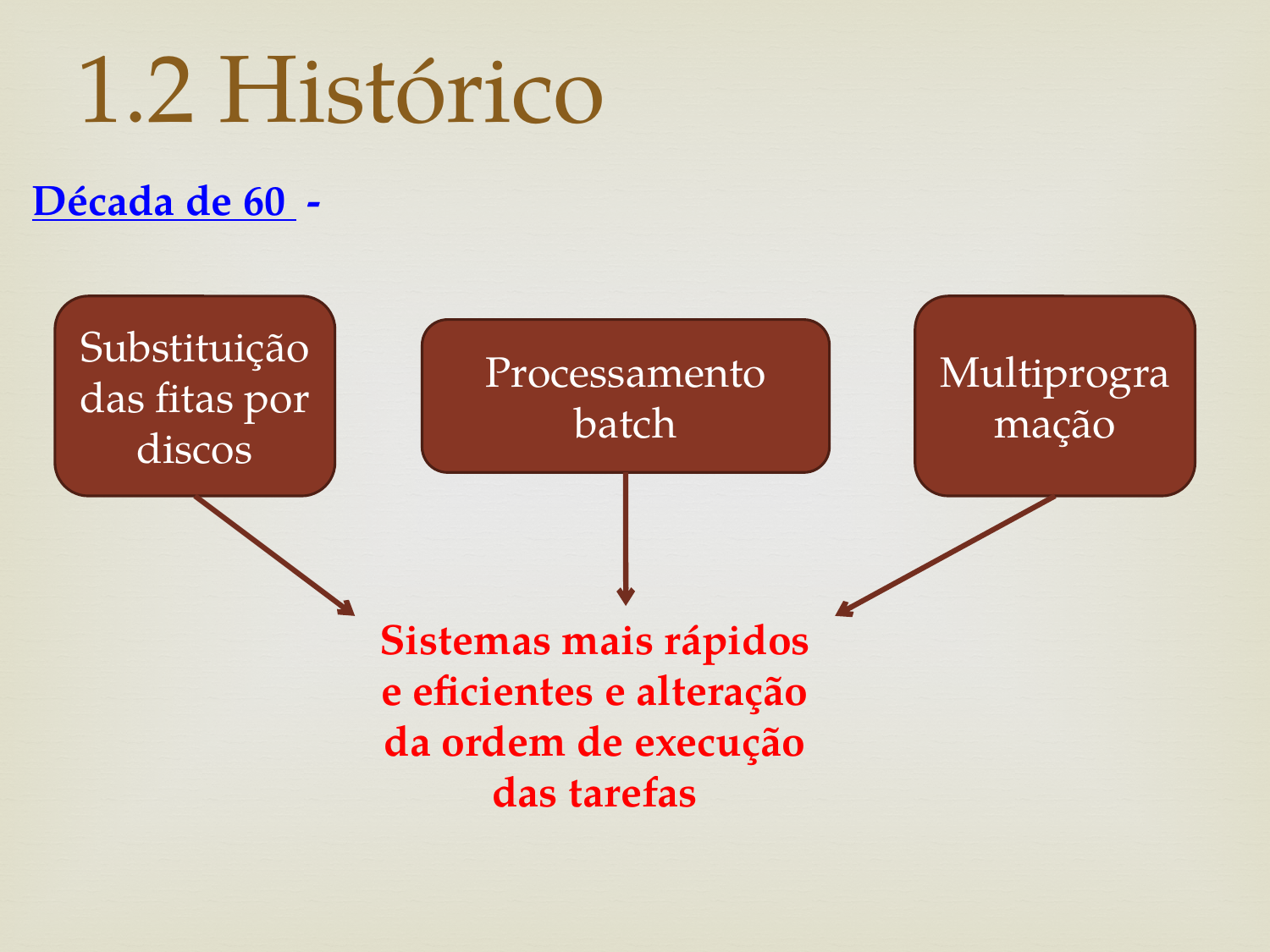

# 1.2 Histórico
Década de 60  -

Multiprogramação
Substituição das fitas por discos
Processamento batch
Sistemas mais rápidos e eficientes e alteração da ordem de execução das tarefas